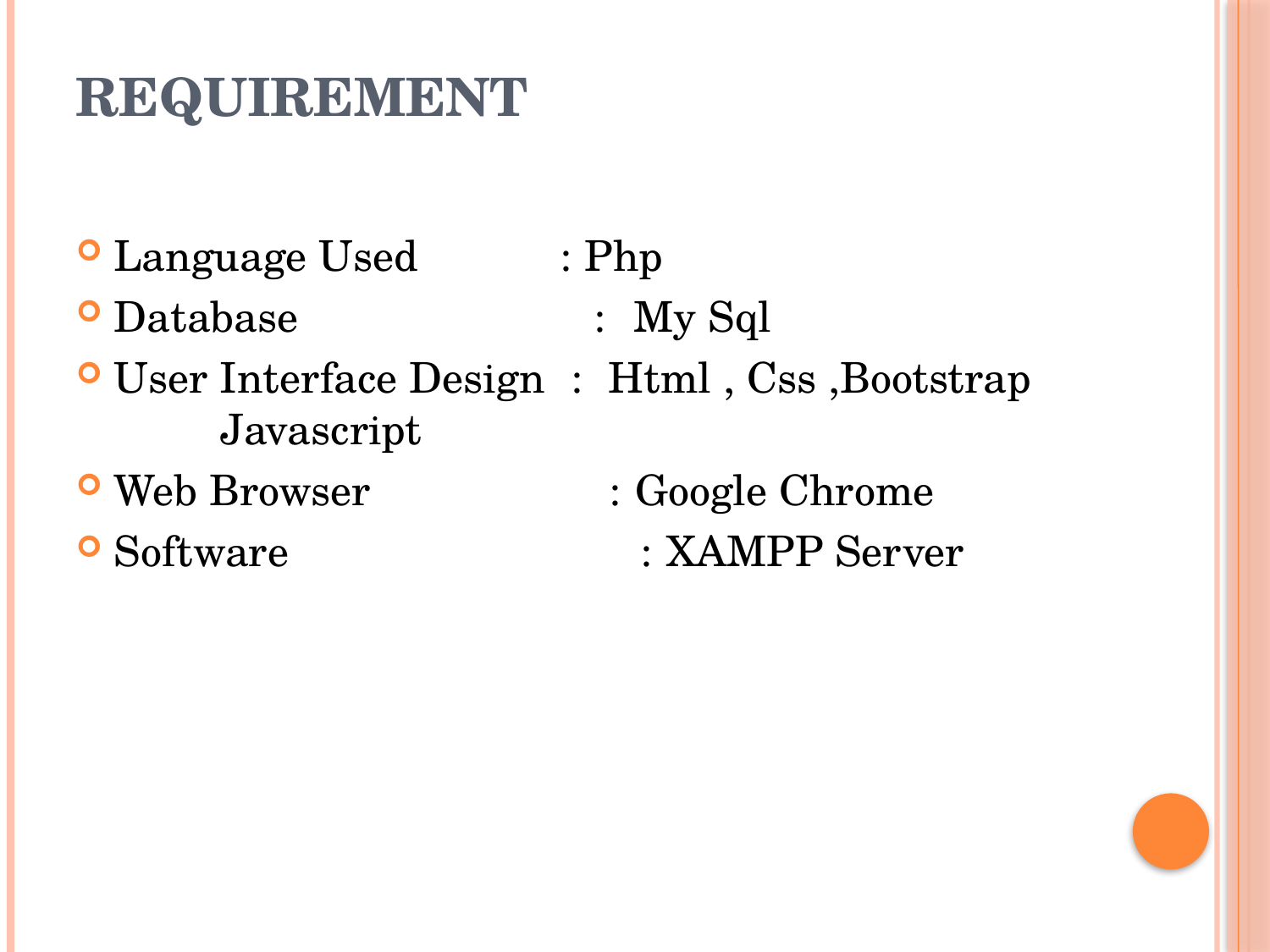

# Requirement
Language Used            : Php
Database                       :  My Sql
User Interface Design  :  Html , Css ,Bootstrap              Javascript
Web Browser                 : Google Chrome
Software                         : XAMPP Server